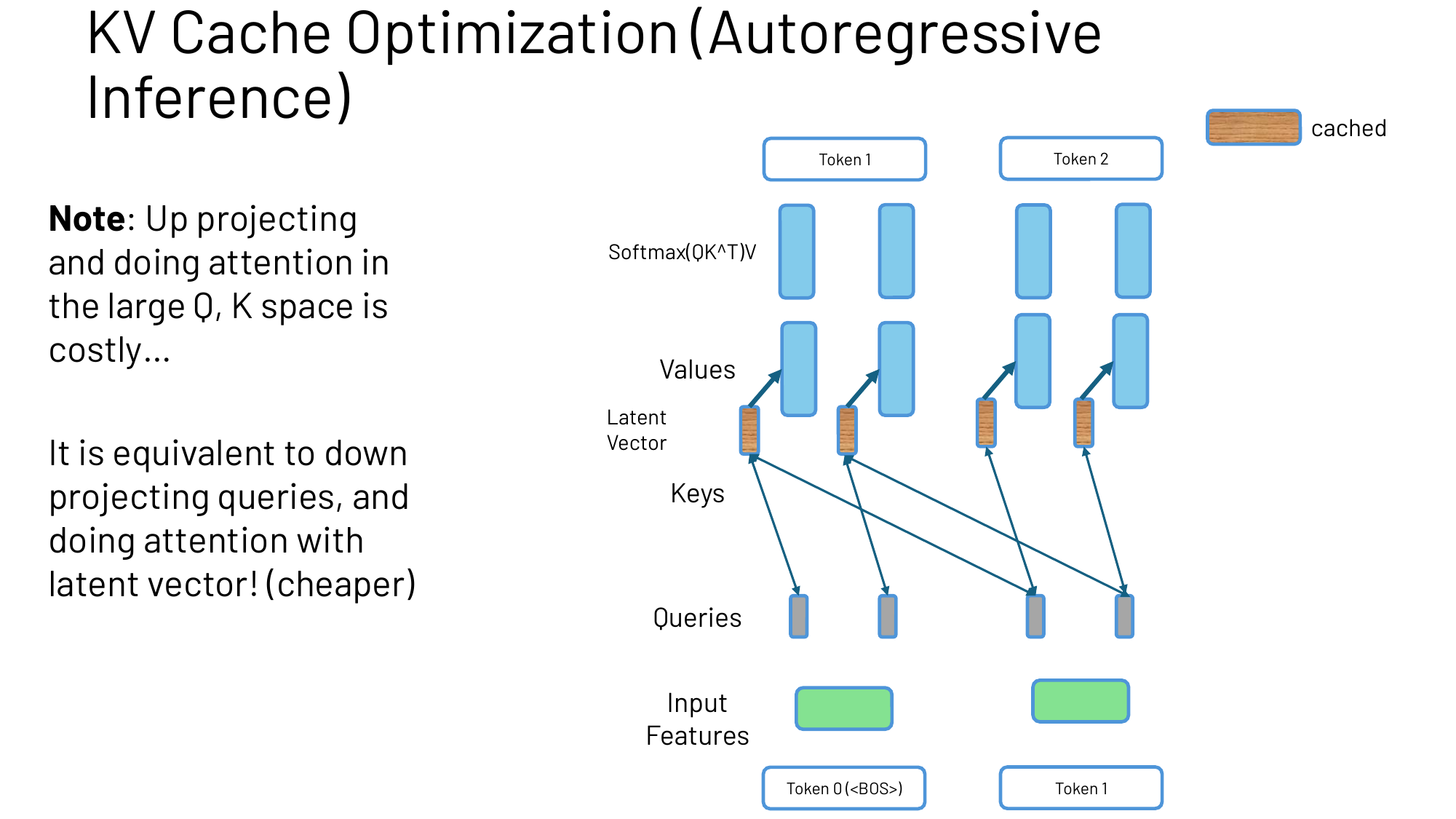

KV Cache Optimization (Autoregressive Inference)
cached

Token 2
Token 1
Note: Up projecting and doing attention in the large Q, K space is costly…

Softmax(QK^T)V

Values

Latent Vector

It is equivalent to down projecting queries, and doing attention with latent vector! (cheaper)
Keys
Queries

Input Features

Token 1
Token 0 (<BOS>)